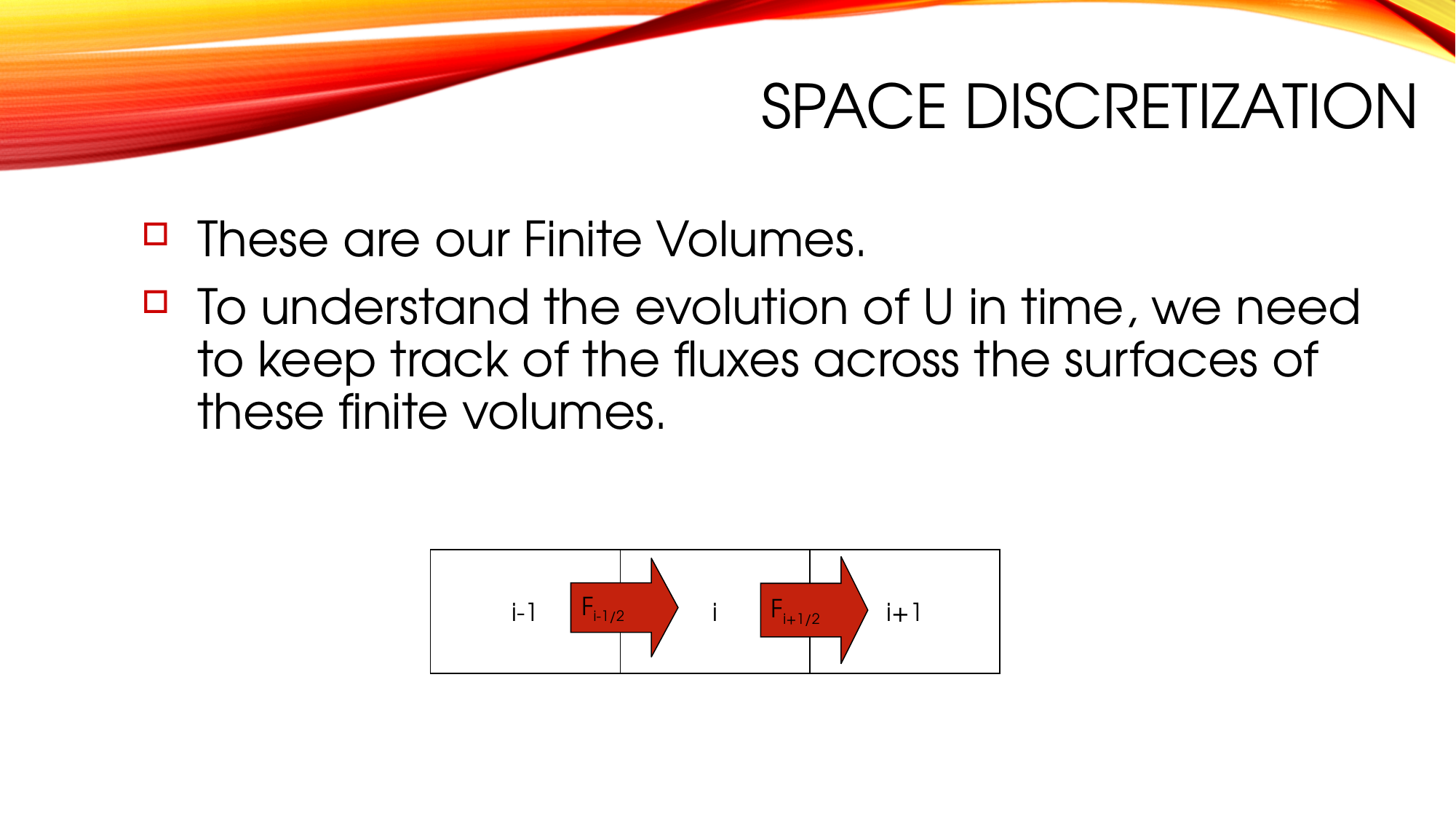

# Space Discretization
These are our Finite Volumes.
To understand the evolution of U in time, we need to keep track of the fluxes across the surfaces of these finite volumes.

i-1
i
i+1
Fi+1/2
Fi-1/2